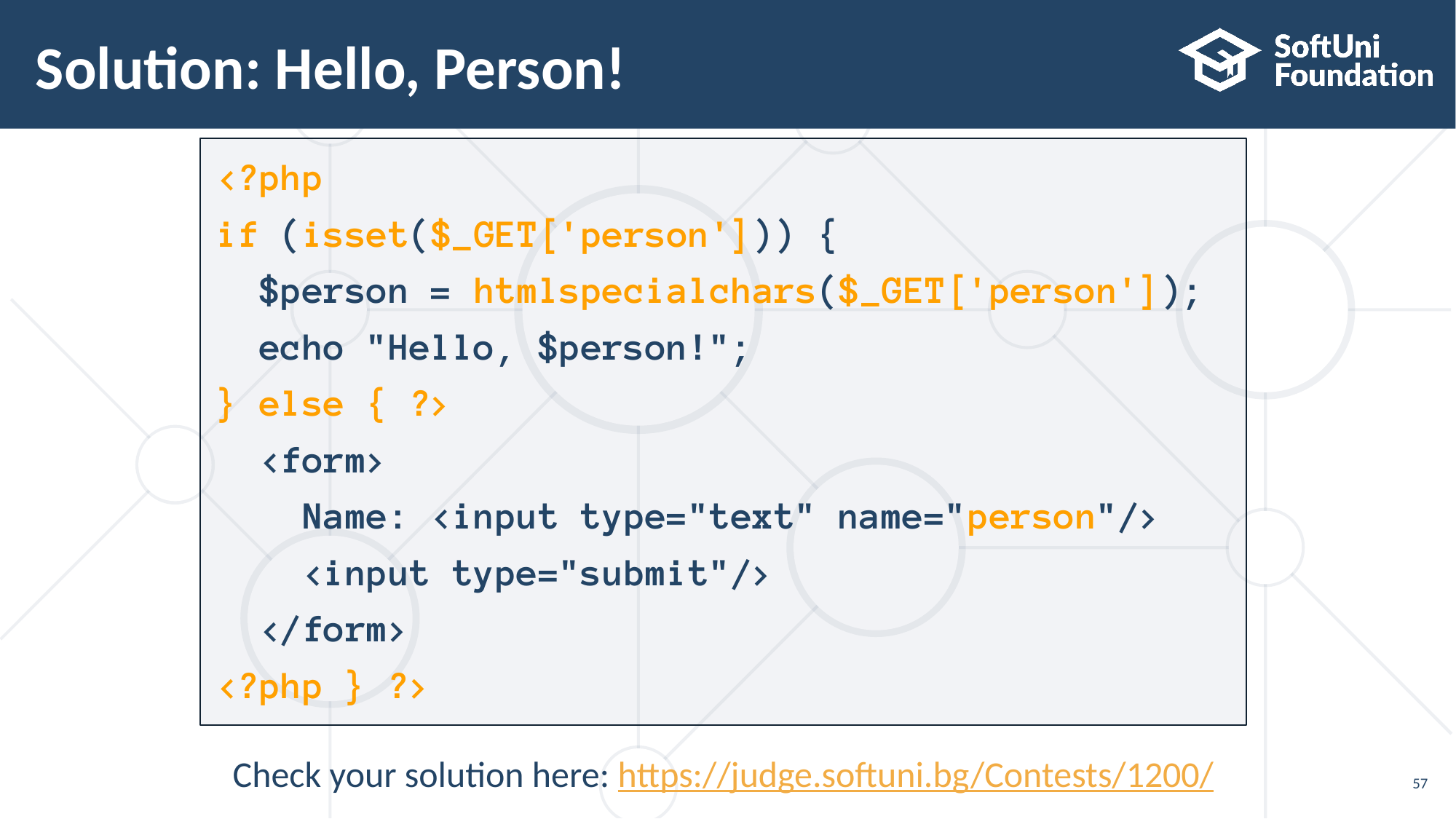

# Solution: Hello, Person!
<?php
if (isset($_GET['person'])) {
  $person = htmlspecialchars($_GET['person']);
  echo "Hello, $person!";
} else { ?>
  <form>
    Name: <input type="text" name="person"/>
    <input type="submit"/>
  </form>
<?php } ?>
Check your solution here: https://judge.softuni.bg/Contests/1200/
57